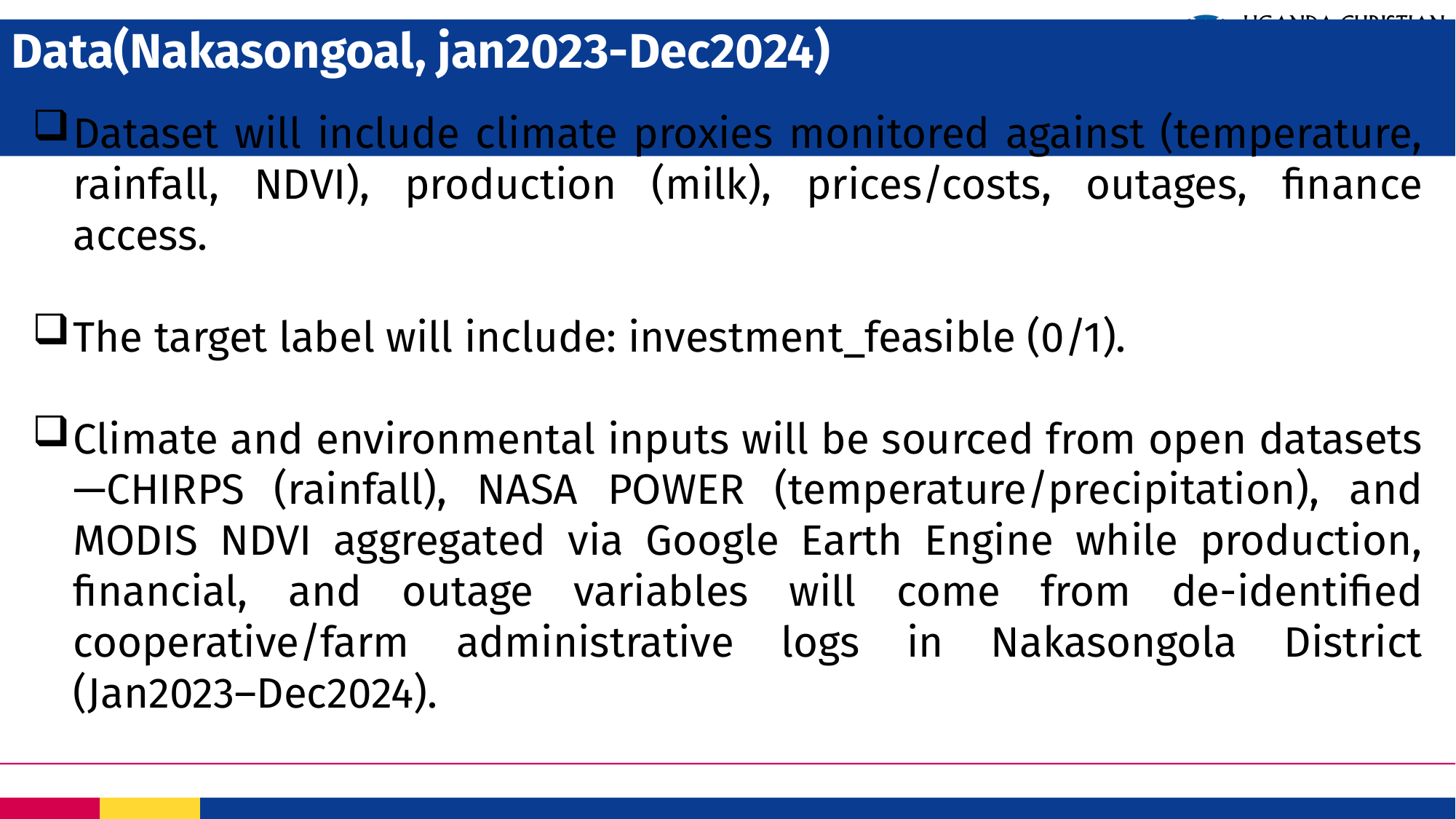

# Data(Nakasongoal, jan2023-Dec2024)
Dataset will include climate proxies monitored against (temperature, rainfall, NDVI), production (milk), prices/costs, outages, finance access.

The target label will include: investment_feasible (0/1).

Climate and environmental inputs will be sourced from open datasets—CHIRPS (rainfall), NASA POWER (temperature/precipitation), and MODIS NDVI aggregated via Google Earth Engine while production, financial, and outage variables will come from de-identified cooperative/farm administrative logs in Nakasongola District (Jan2023–Dec2024).